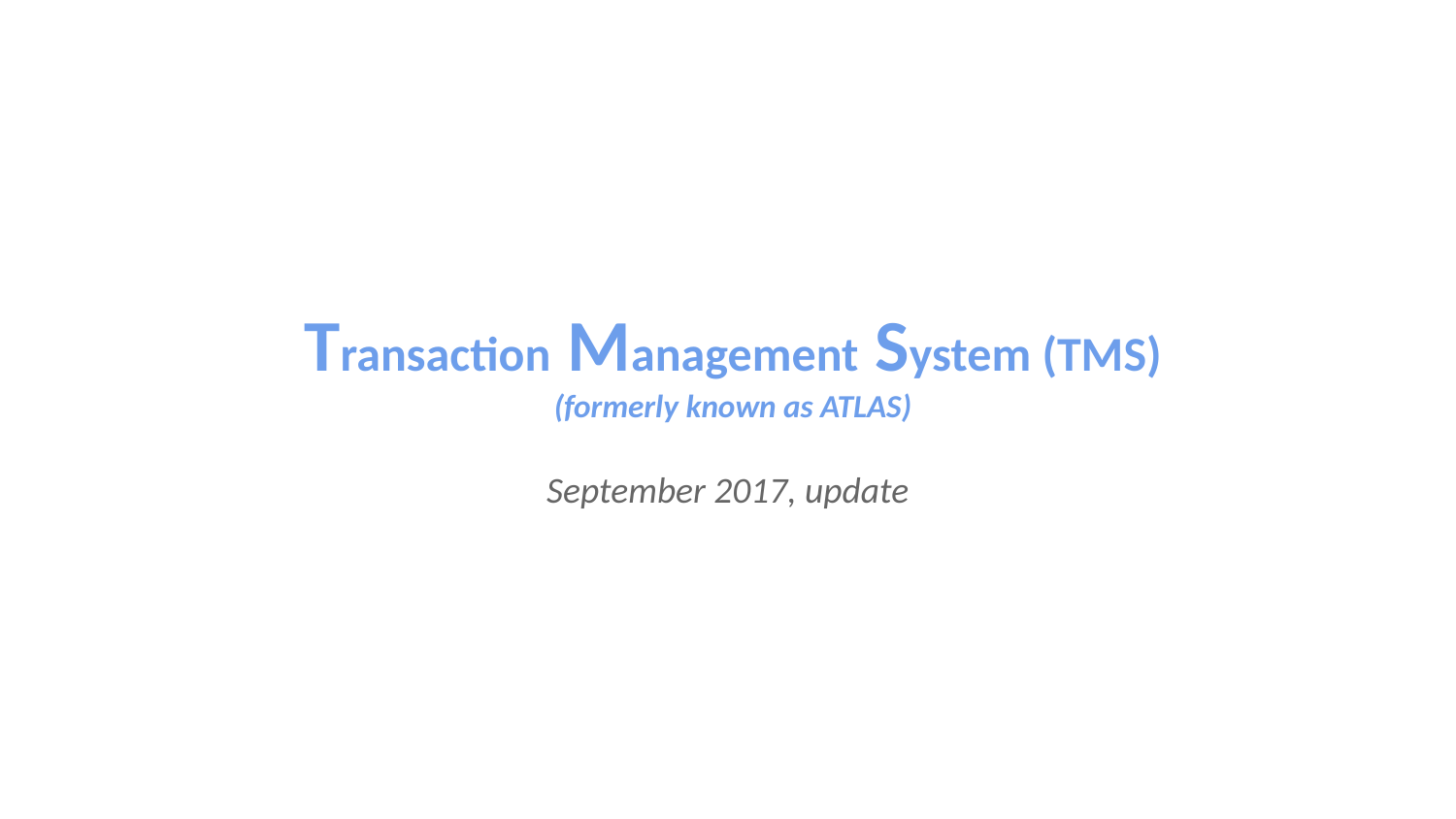

# Transaction Management System (TMS) (formerly known as ATLAS)
September 2017, update